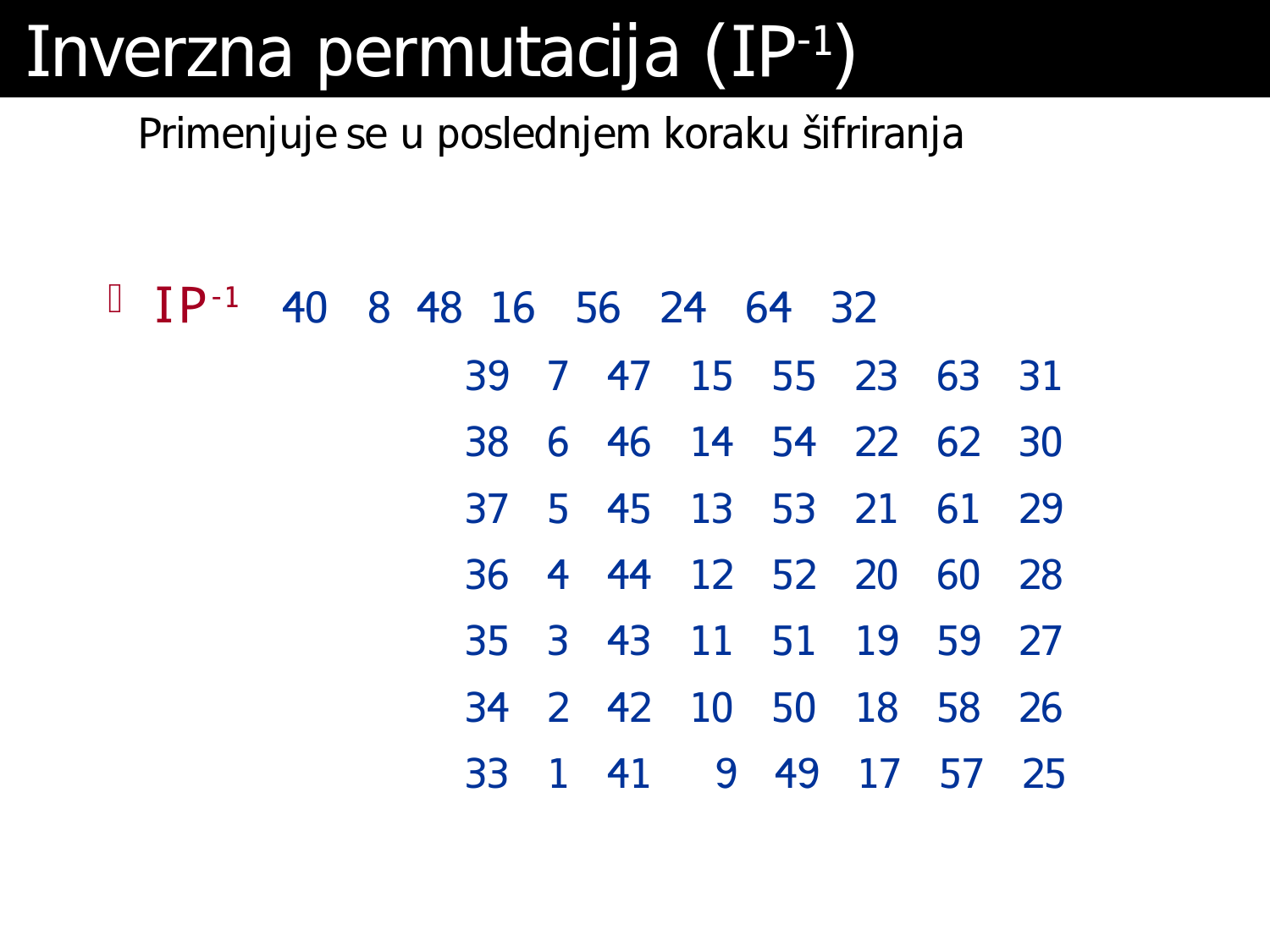

# Inverzna permutacija (IP-1)
Primenjuje se u poslednjem koraku šifriranja

IP-1 	40   8  48  16   56   24   64   32
			39   7   47   15   55   23   63   31
			38   6   46   14   54   22   62   30
			37   5   45   13   53   21   61   29
			36   4   44   12   52   20   60   28
			35   3   43   11   51   19   59   27
			34   2   42   10   50   18   58   26
			33   1   41     9   49   17   57   25